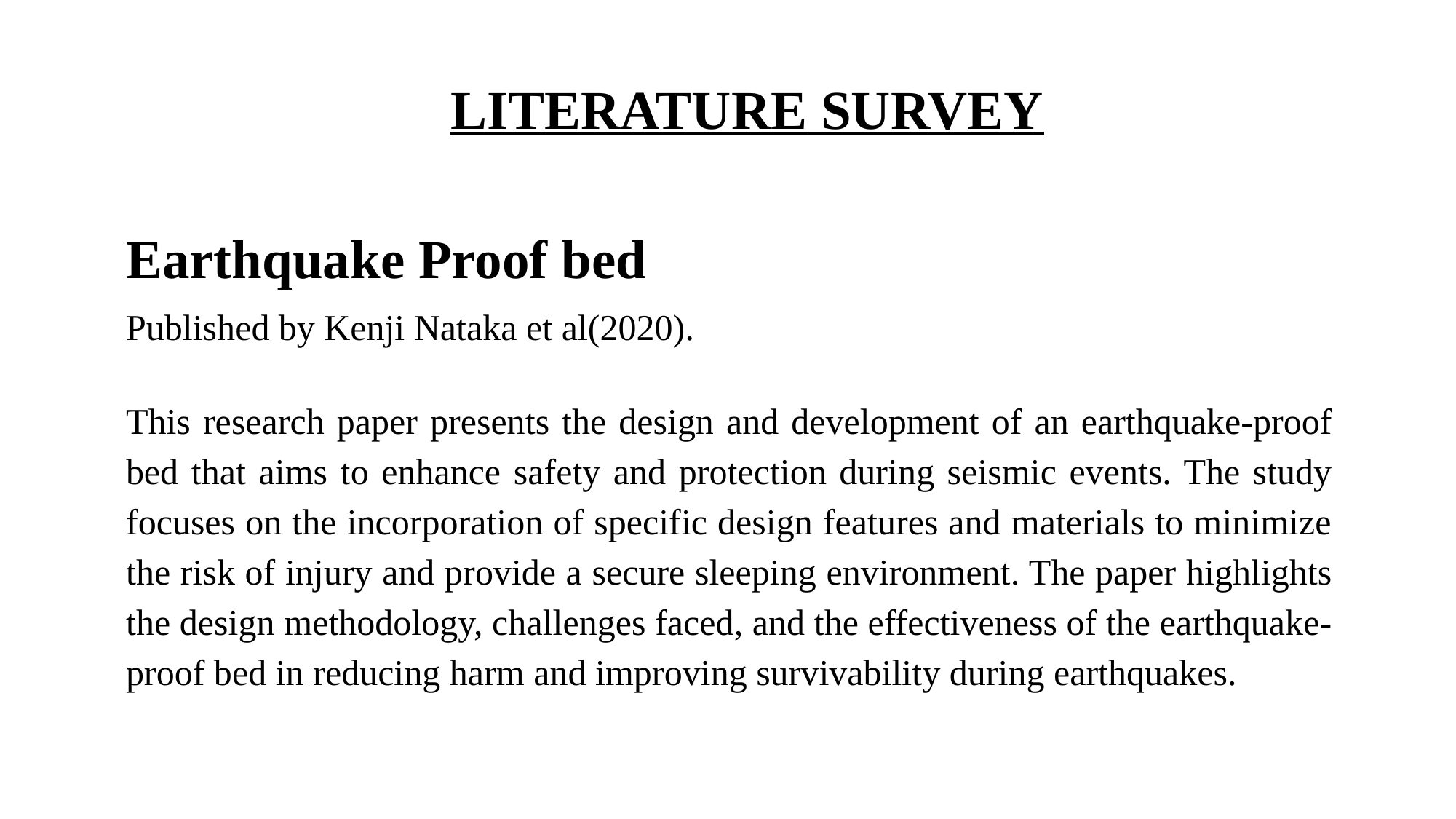

LITERATURE SURVEY
Earthquake Proof bed
Published by Kenji Nataka et al(2020).

This research paper presents the design and development of an earthquake-proof bed that aims to enhance safety and protection during seismic events. The study focuses on the incorporation of specific design features and materials to minimize the risk of injury and provide a secure sleeping environment. The paper highlights the design methodology, challenges faced, and the effectiveness of the earthquake-proof bed in reducing harm and improving survivability during earthquakes.